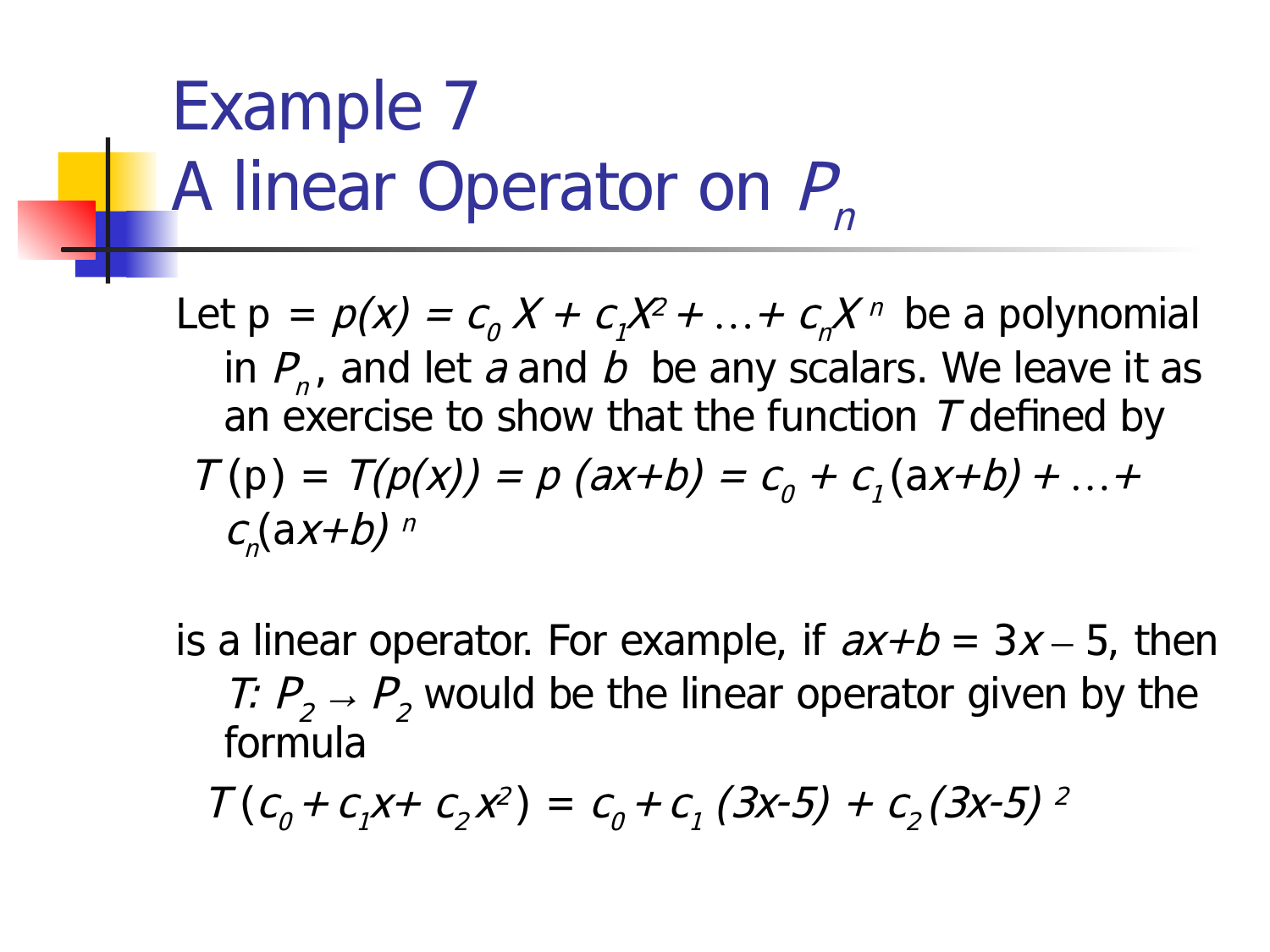

# Example 7 A linear Operator on Pn
Let p = p(x) = c0 X + c1X2 + …+ cnX n   be a polynomial in Pn , and let a and b  be any scalars. We leave it as an exercise to show that the function T defined by
 T (p) = T(p(x)) = p (ax+b) = c0 + c1 (ax+b) + …+ cn(ax+b) n

is a linear operator. For example, if ax+b = 3x – 5, then T: P2 → P2  would be the linear operator given by the formula
  T (c0 + c1x+ c2 x2 ) = c0 + c1 (3x-5) + c2 (3x-5) 2